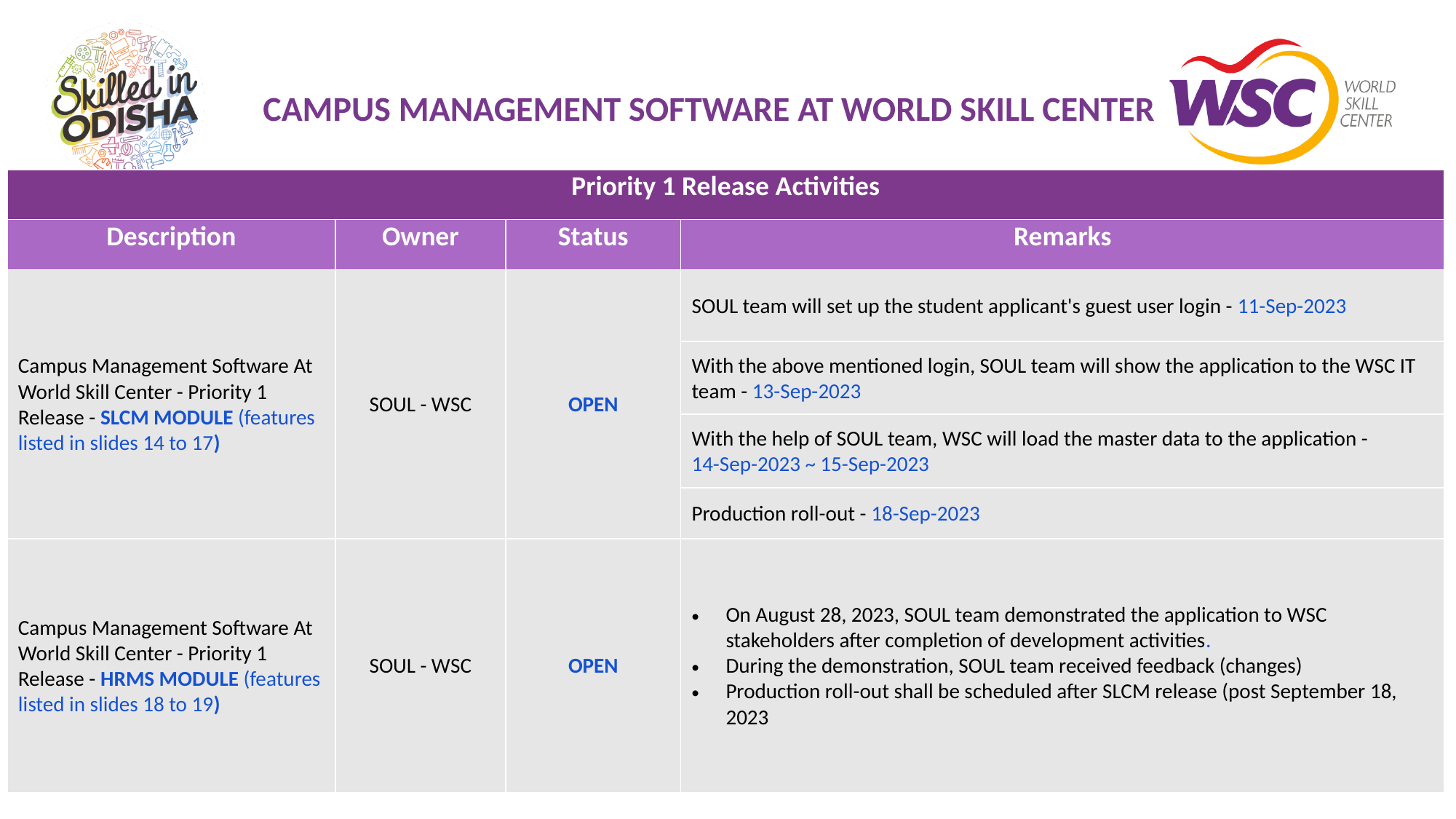

# CAMPUS MANAGEMENT SOFTWARE AT WORLD SKILL CENTER
| Priority 1 Release Activities |  |  |  |
| --- | --- | --- | --- |
| Description | Owner | Status | Remarks |
| Campus Management Software At World Skill Center - Priority 1 Release - SLCM MODULE (features listed in slides 14 to 17) | SOUL - WSC | OPEN | SOUL team will set up the student applicant's guest user login - 11-Sep-2023 |
|  |  |  | With the above mentioned login, SOUL team will show the application to the WSC IT team - 13-Sep-2023 |
|  |  |  | With the help of SOUL team, WSC will load the master data to the application - 14-Sep-2023 ~ 15-Sep-2023 |
|  |  |  | Production roll-out - 18-Sep-2023 |
| Campus Management Software At World Skill Center - Priority 1 Release - HRMS MODULE (features listed in slides 18 to 19) | SOUL - WSC | OPEN | On August 28, 2023, SOUL team demonstrated the application to WSC stakeholders after completion of development activities. During the demonstration, SOUL team received feedback (changes) Production roll-out shall be scheduled after SLCM release (post September 18, 2023 |
3